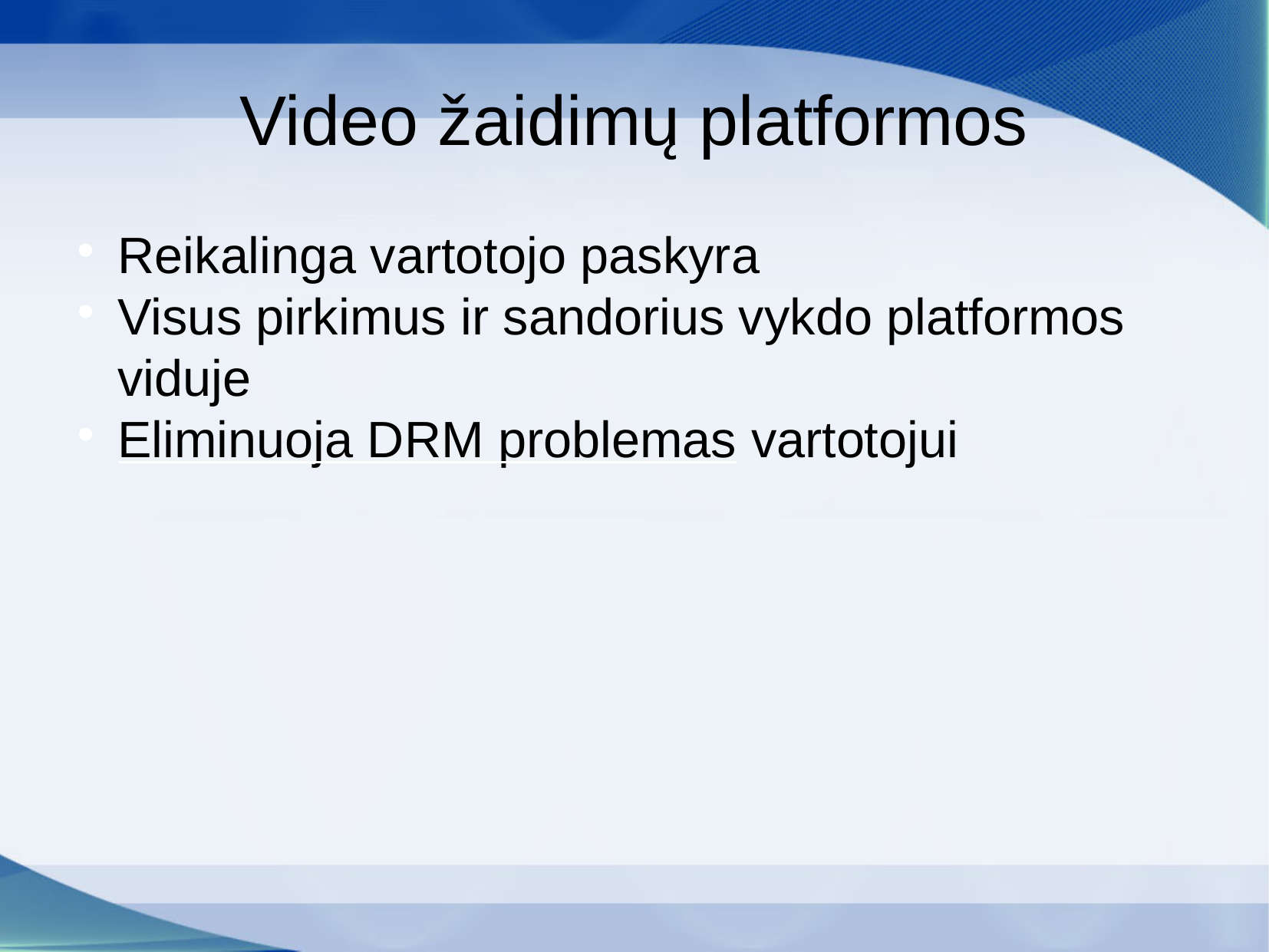

Video žaidimų platformos
Reikalinga vartotojo paskyra
Visus pirkimus ir sandorius vykdo platformos viduje
Eliminuoja DRM problemas vartotojui